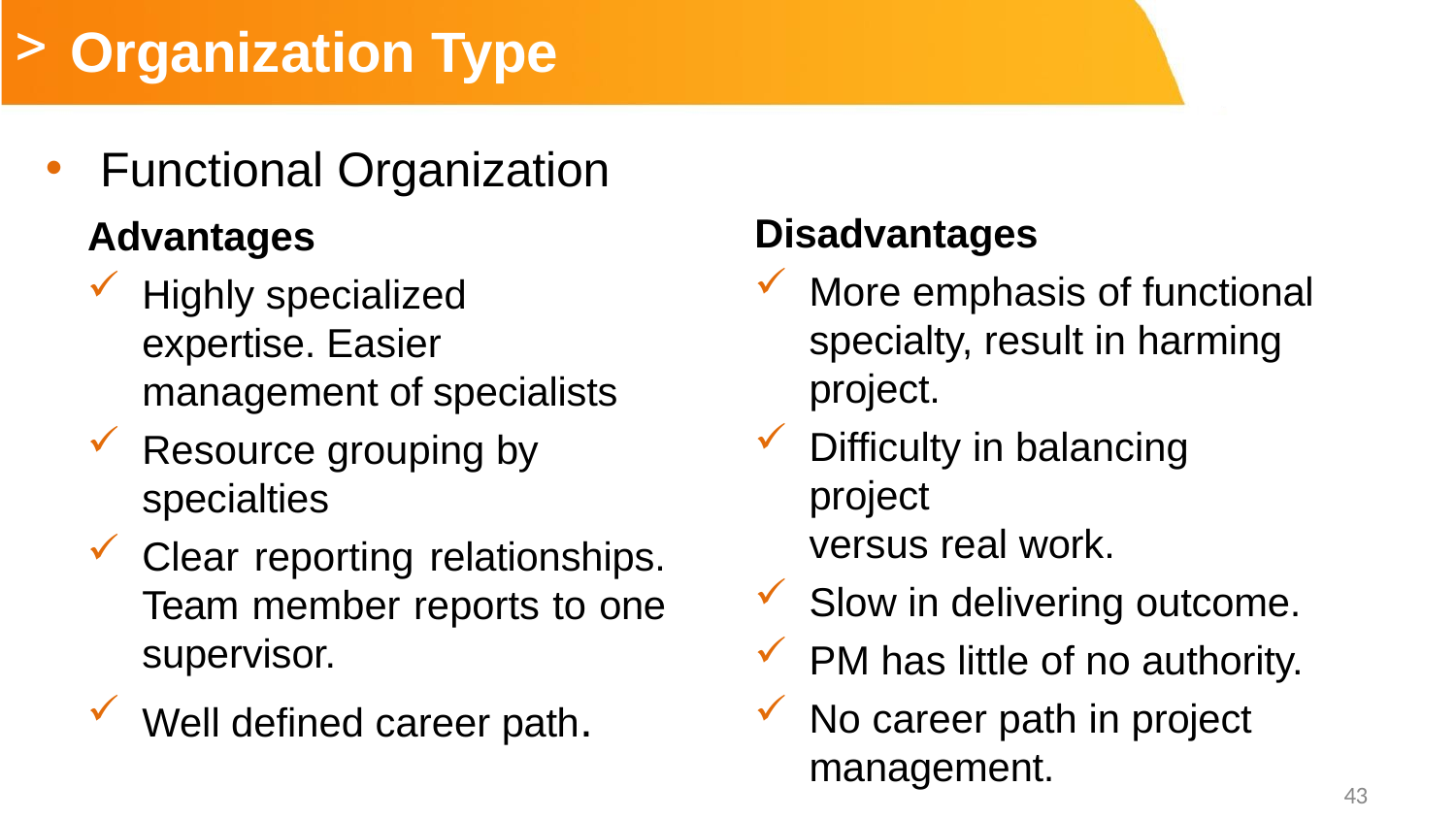

# Organization Type
Functional Organization
Advantages
Highly specialized expertise. Easier management of specialists
Resource grouping by
specialties
Clear reporting relationships. Team member reports to one supervisor.
Well defined career path.
Disadvantages
More emphasis of functional specialty, result in harming project.
Difficulty in balancing project
versus real work.
Slow in delivering outcome.
PM has little of no authority.
No career path in project
management.
43